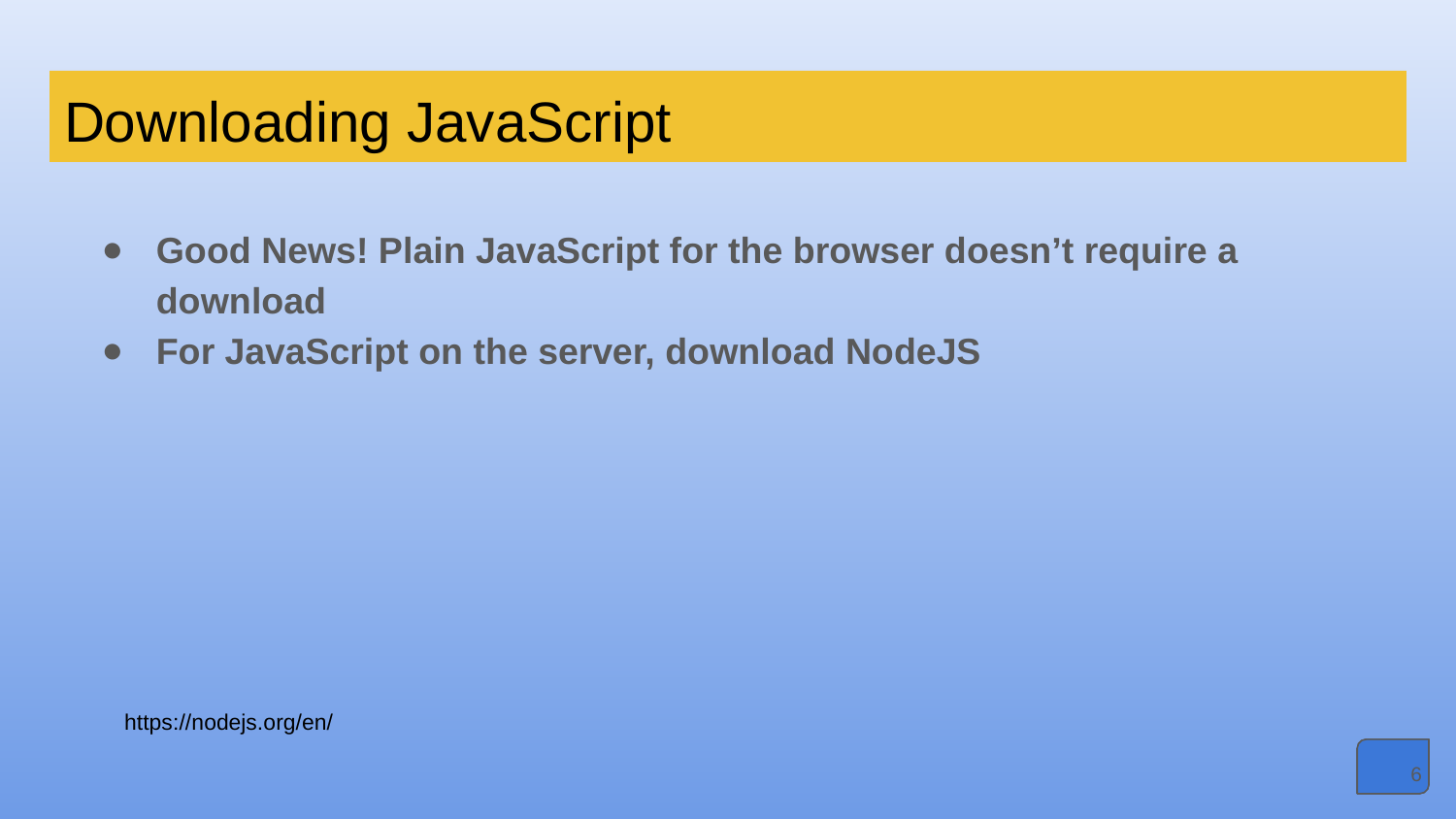

# Downloading JavaScript
Good News! Plain JavaScript for the browser doesn’t require a download
For JavaScript on the server, download NodeJS
https://nodejs.org/en/

6